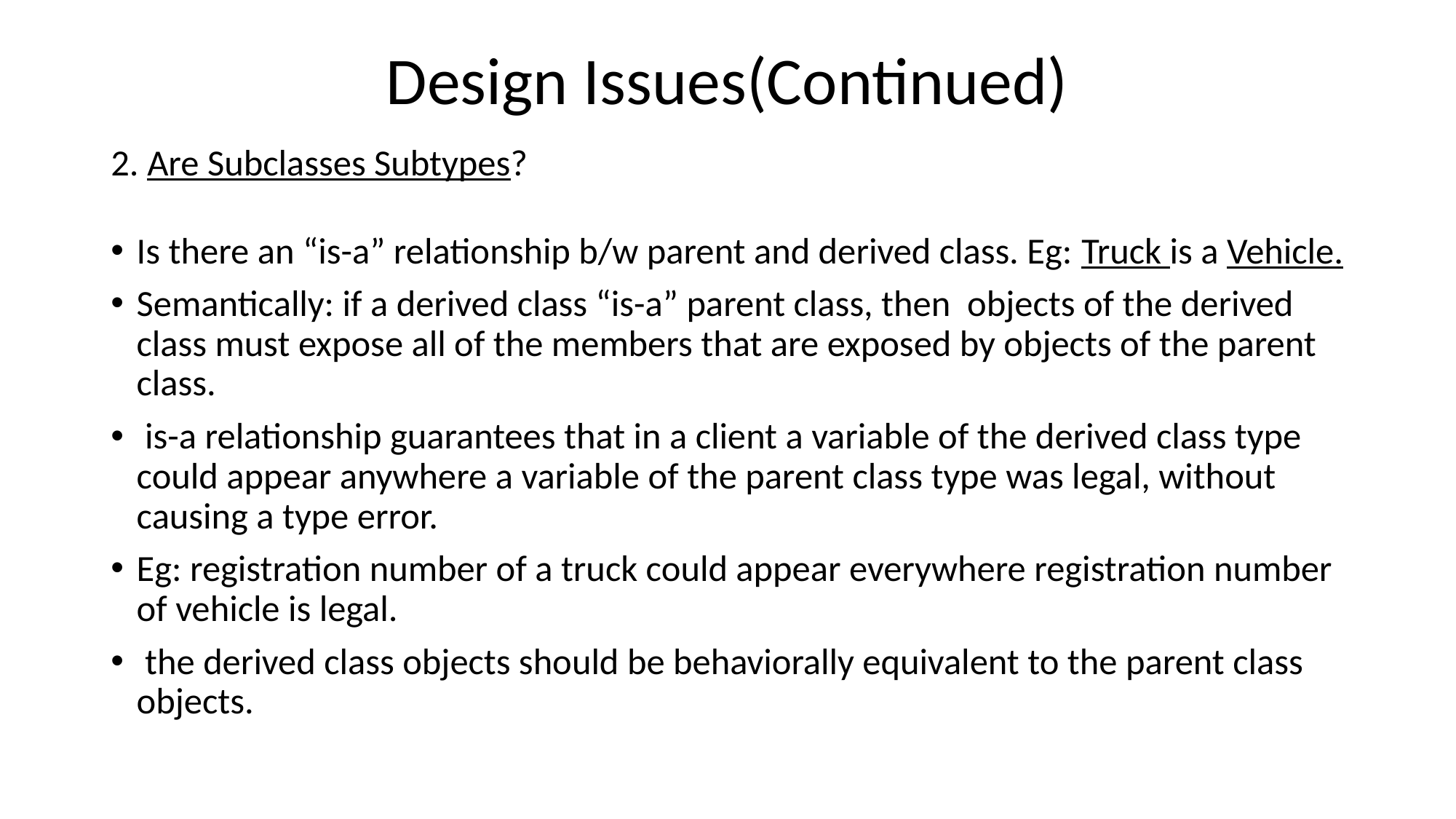

# Design Issues(Continued)
2. Are Subclasses Subtypes?

Is there an “is-a” relationship b/w parent and derived class. Eg: Truck is a Vehicle.
Semantically: if a derived class “is-a” parent class, then  objects of the derived class must expose all of the members that are exposed by objects of the parent class.
 is-a relationship guarantees that in a client a variable of the derived class type could appear anywhere a variable of the parent class type was legal, without causing a type error.
Eg: registration number of a truck could appear everywhere registration number of vehicle is legal.
 the derived class objects should be behaviorally equivalent to the parent class objects.